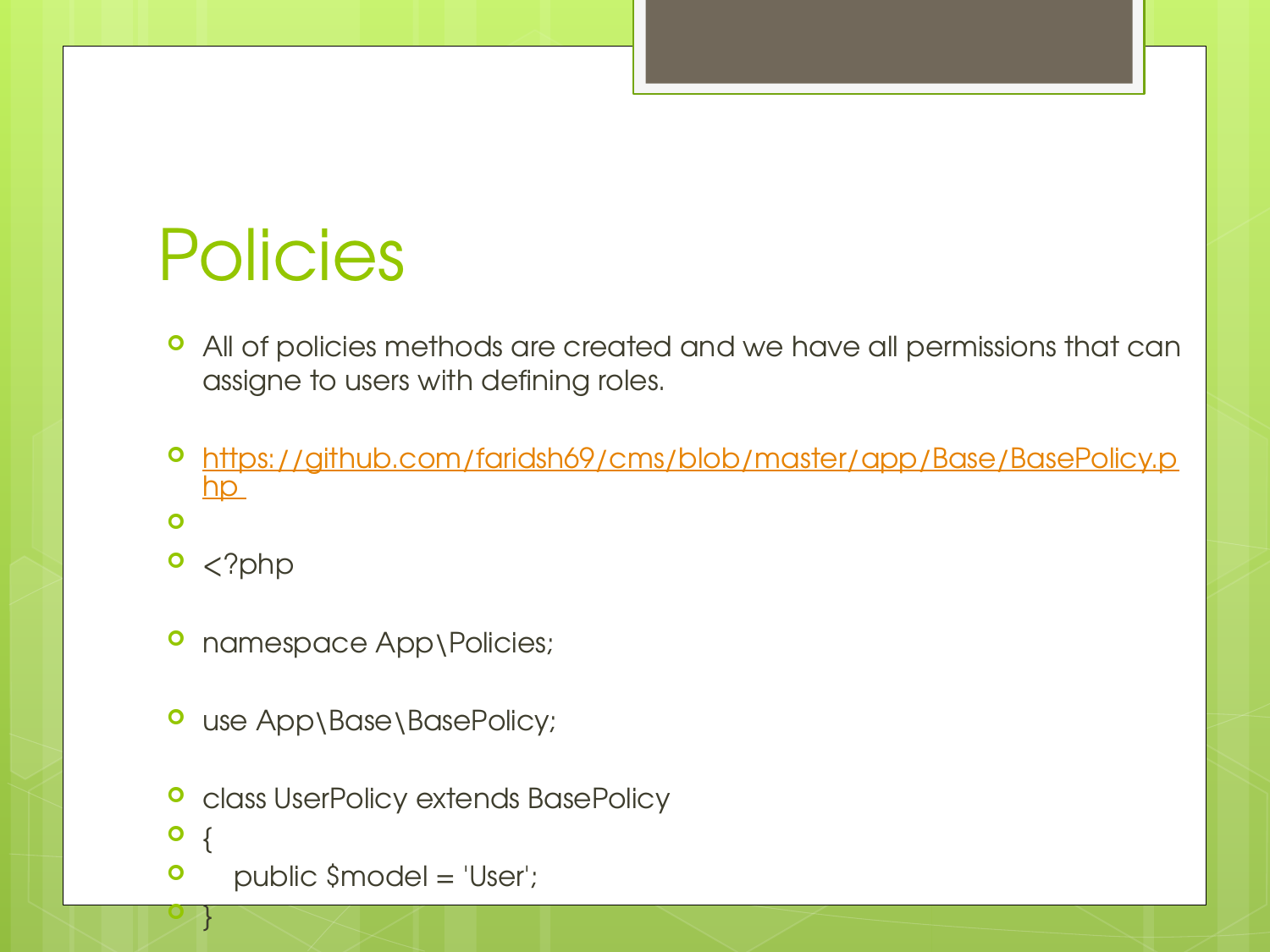

# Policies
All of policies methods are created and we have all permissions that can assigne to users with defining roles.

https://github.com/faridsh69/cms/blob/master/app/Base/BasePolicy.php

<?php

namespace App\Policies;

use App\Base\BasePolicy;

class UserPolicy extends BasePolicy
{
    public $model = 'User';
}